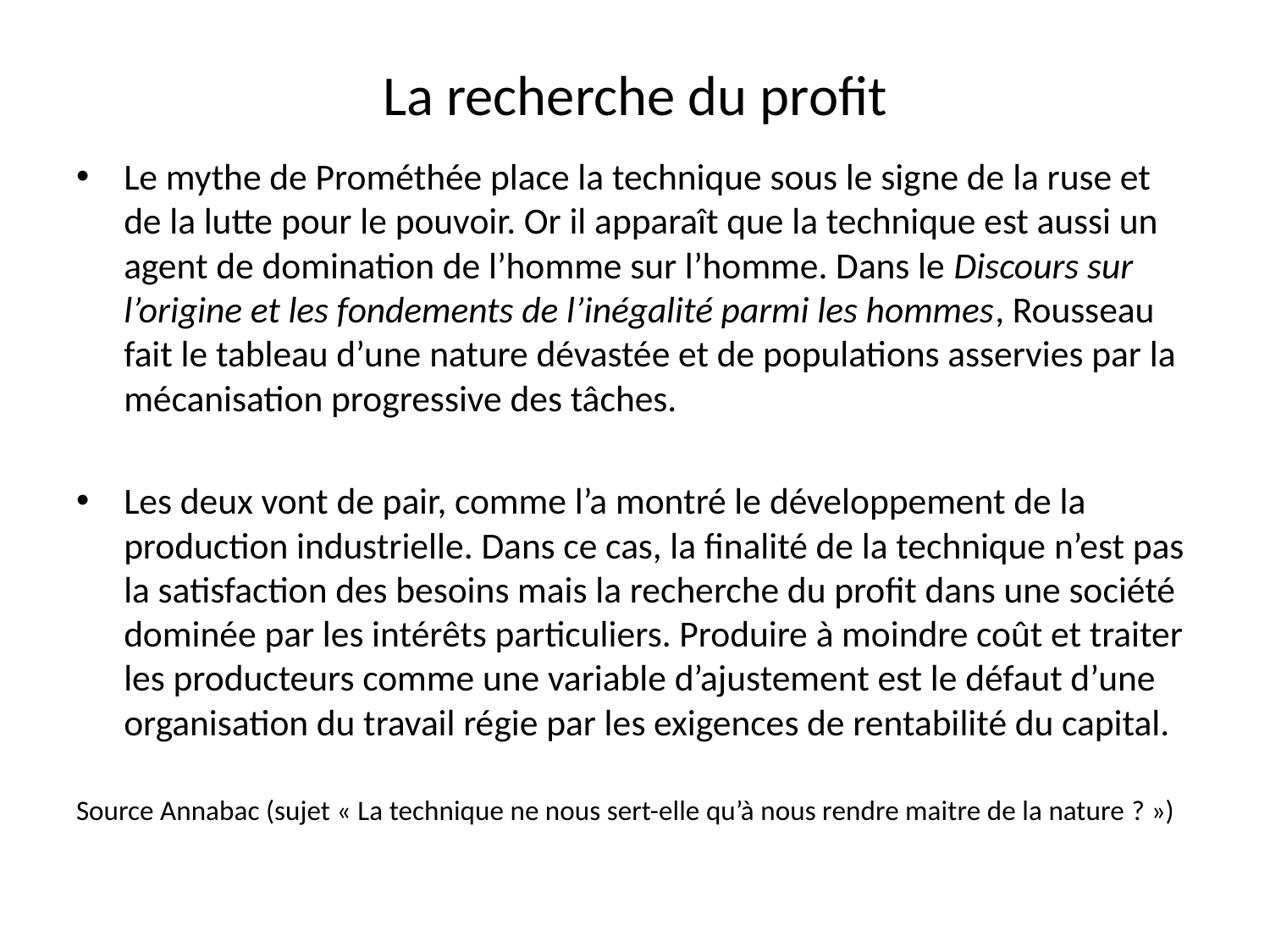

# La recherche du profit
Le mythe de Prométhée place la technique sous le signe de la ruse et de la lutte pour le pouvoir. Or il apparaît que la technique est aussi un agent de domination de l’homme sur l’homme. Dans le Discours sur l’origine et les fondements de l’inégalité parmi les hommes, Rousseau fait le tableau d’une nature dévastée et de populations asservies par la mécanisation progressive des tâches.

Les deux vont de pair, comme l’a montré le développement de la production industrielle. Dans ce cas, la finalité de la technique n’est pas la satisfaction des besoins mais la recherche du profit dans une société dominée par les intérêts particuliers. Produire à moindre coût et traiter les producteurs comme une variable d’ajustement est le défaut d’une organisation du travail régie par les exigences de rentabilité du capital.

Source Annabac (sujet « La technique ne nous sert-elle qu’à nous rendre maitre de la nature ? »)